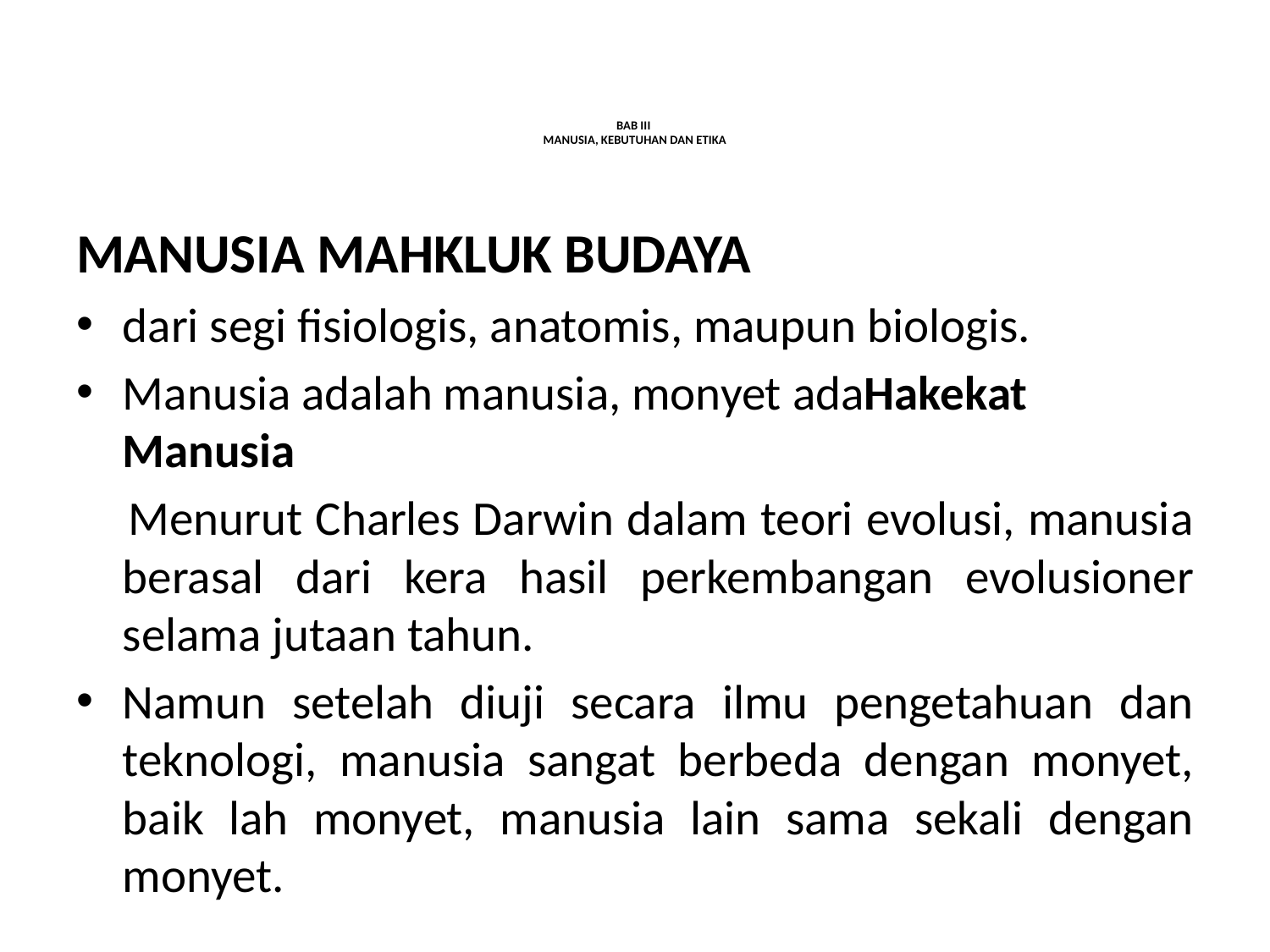

# BAB III  MANUSIA, KEBUTUHAN DAN ETIKA
MANUSIA MAHKLUK BUDAYA
dari segi fisiologis, anatomis, maupun biologis.
Manusia adalah manusia, monyet adaHakekat Manusia
    Menurut Charles Darwin dalam teori evolusi, manusia berasal dari kera hasil perkembangan evolusioner selama jutaan tahun.
Namun setelah diuji secara ilmu pengetahuan dan teknologi, manusia sangat berbeda dengan monyet, baik lah monyet, manusia lain sama sekali dengan monyet.